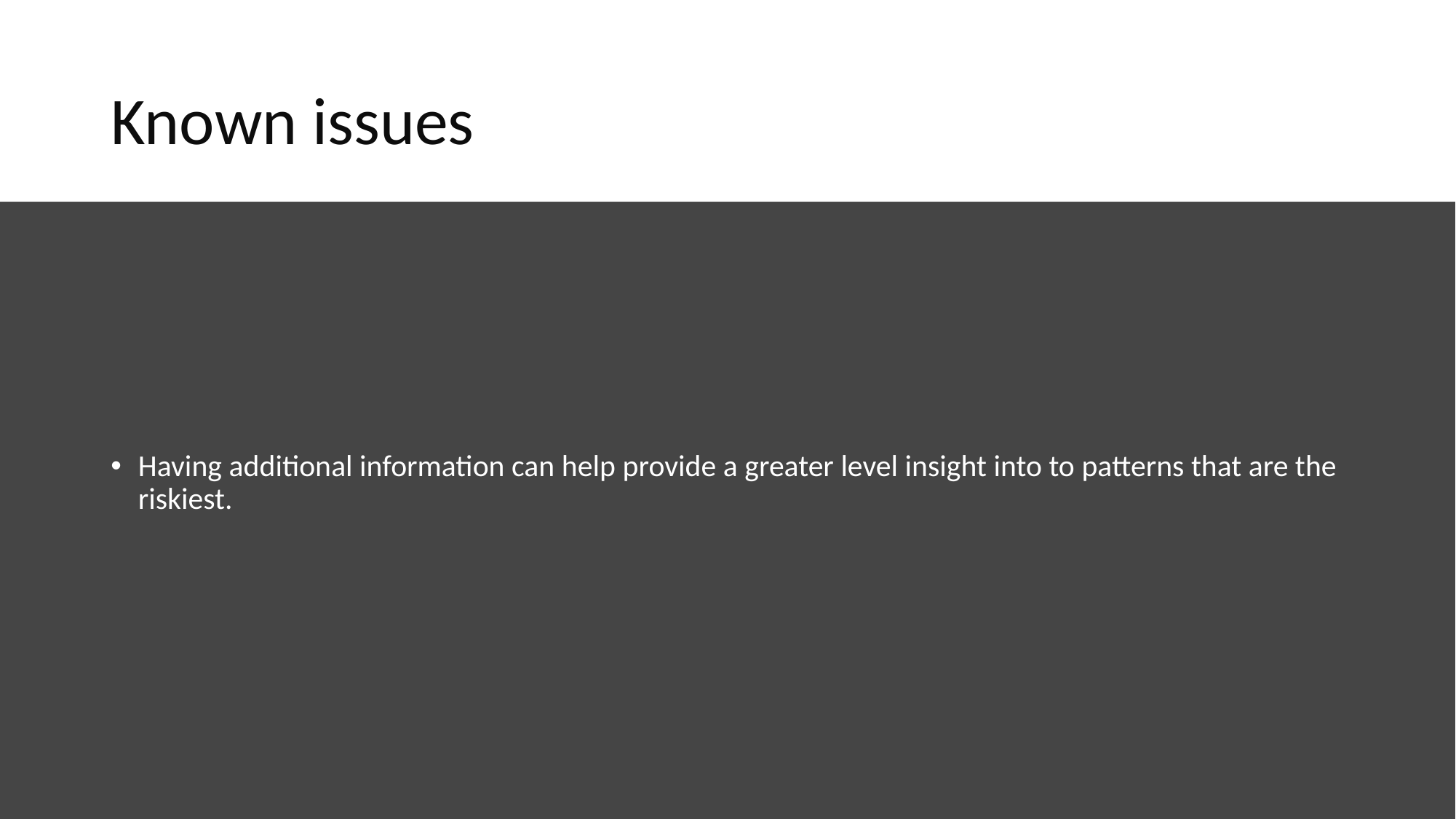

# Known issues

Having additional information can help provide a greater level insight into to patterns that are the riskiest.